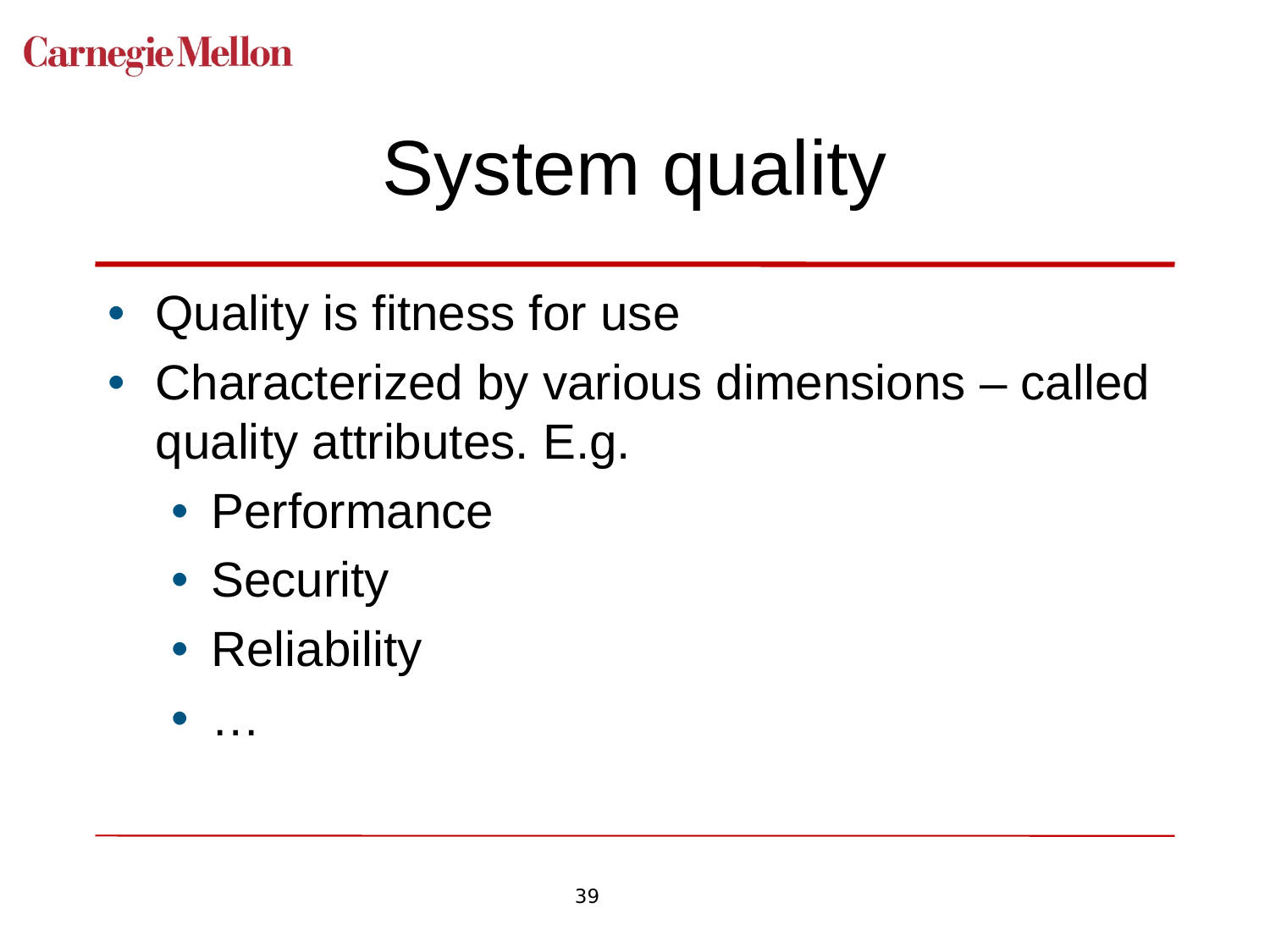

# System quality
Quality is fitness for use
Characterized by various dimensions – called quality attributes. E.g.
Performance
Security
Reliability
…